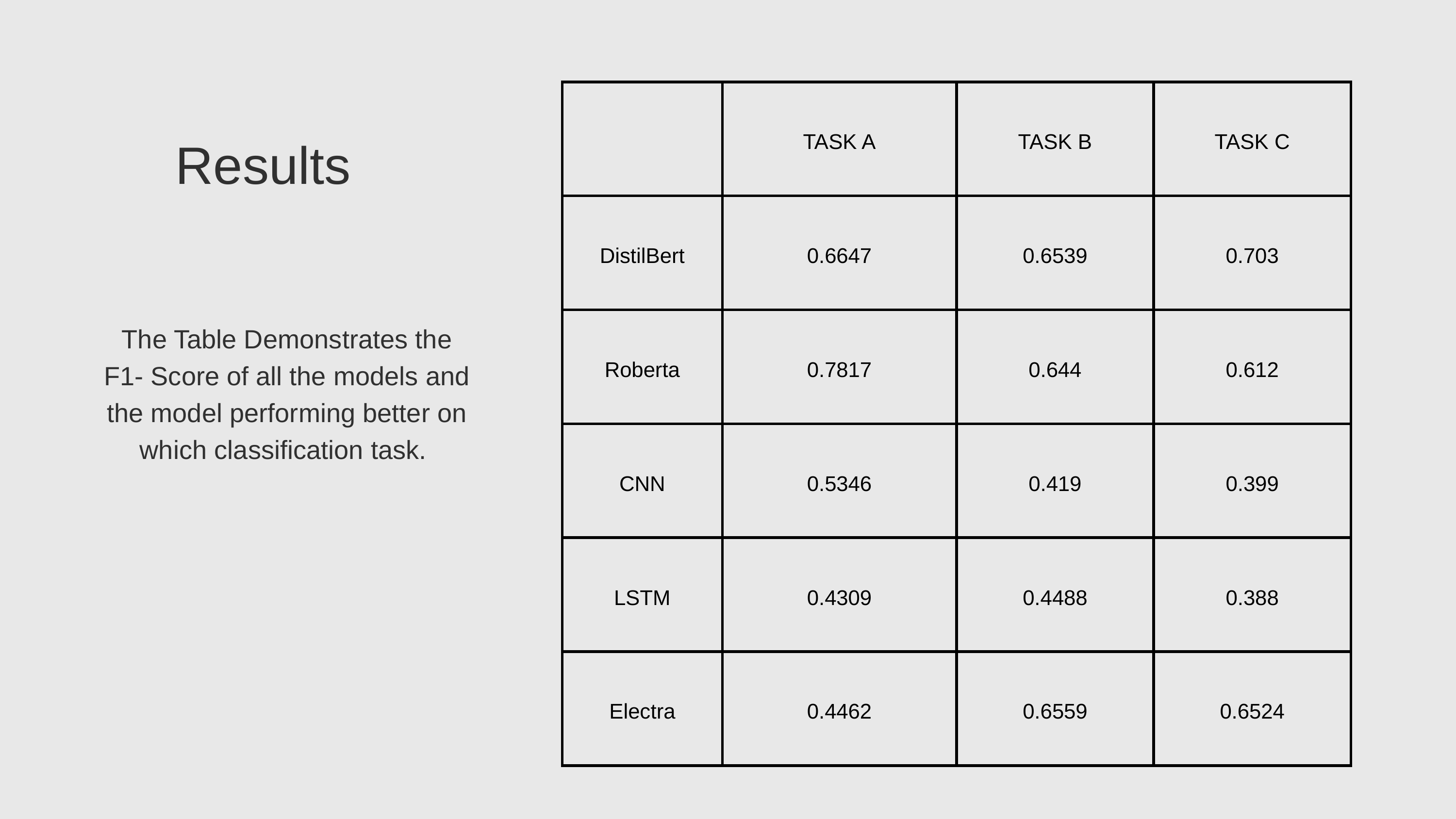

|  | TASK A | TASK B | TASK C |
| --- | --- | --- | --- |
| DistilBert | 0.6647 | 0.6539 | 0.703 |
| Roberta | 0.7817 | 0.644 | 0.612 |
| CNN | 0.5346 | 0.419 | 0.399 |
| LSTM | 0.4309 | 0.4488 | 0.388 |
| Electra | 0.4462 | 0.6559 | 0.6524 |
Results
The Table Demonstrates the F1- Score of all the models and the model performing better on which classification task.